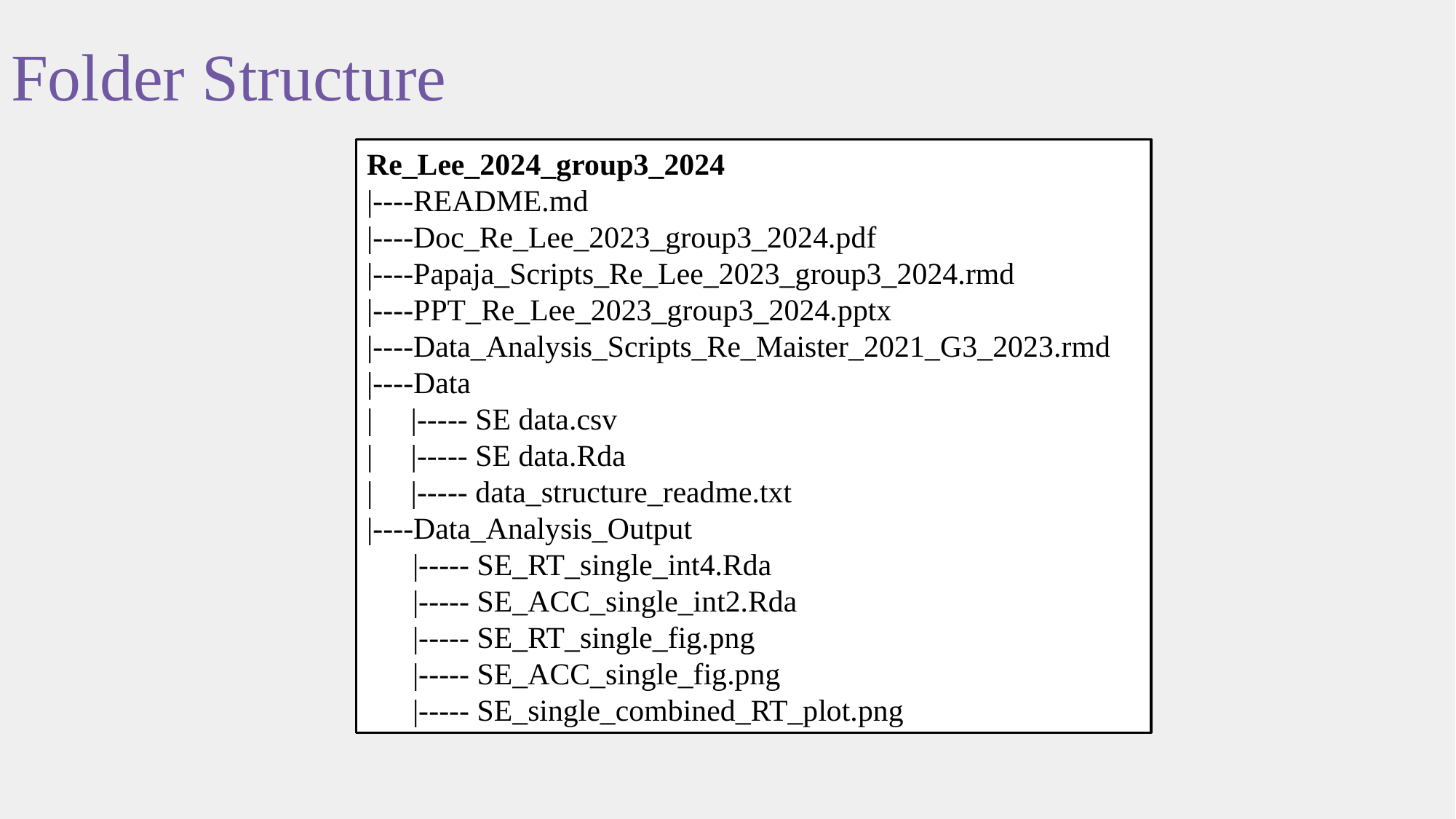

# Folder Structure
Re_Lee_2024_group3_2024
|----README.md
|----Doc_Re_Lee_2023_group3_2024.pdf
|----Papaja_Scripts_Re_Lee_2023_group3_2024.rmd
|----PPT_Re_Lee_2023_group3_2024.pptx
|----Data_Analysis_Scripts_Re_Maister_2021_G3_2023.rmd
|----Data
|     |----- SE data.csv
|     |----- SE data.Rda
|     |----- data_structure_readme.txt
|----Data_Analysis_Output
      |----- SE_RT_single_int4.Rda
      |----- SE_ACC_single_int2.Rda
      |----- SE_RT_single_fig.png
      |----- SE_ACC_single_fig.png
      |----- SE_single_combined_RT_plot.png